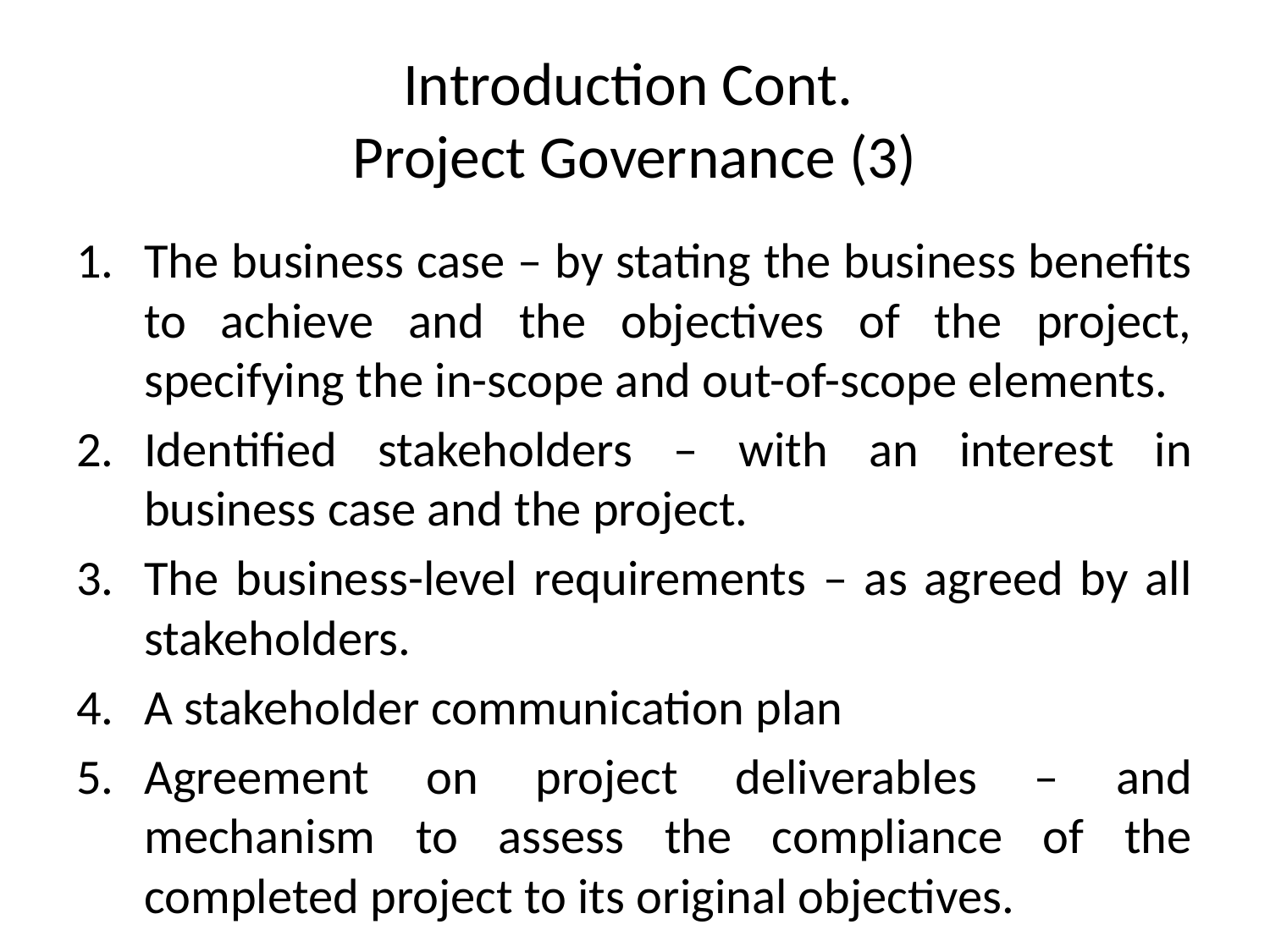

# Introduction Cont. Project Governance (3)
The business case – by stating the business benefits to achieve and the objectives of the project, specifying the in-scope and out-of-scope elements.
Identified stakeholders – with an interest in business case and the project.
The business-level requirements – as agreed by all stakeholders.
A stakeholder communication plan
Agreement on project deliverables – and mechanism to assess the compliance of the completed project to its original objectives.